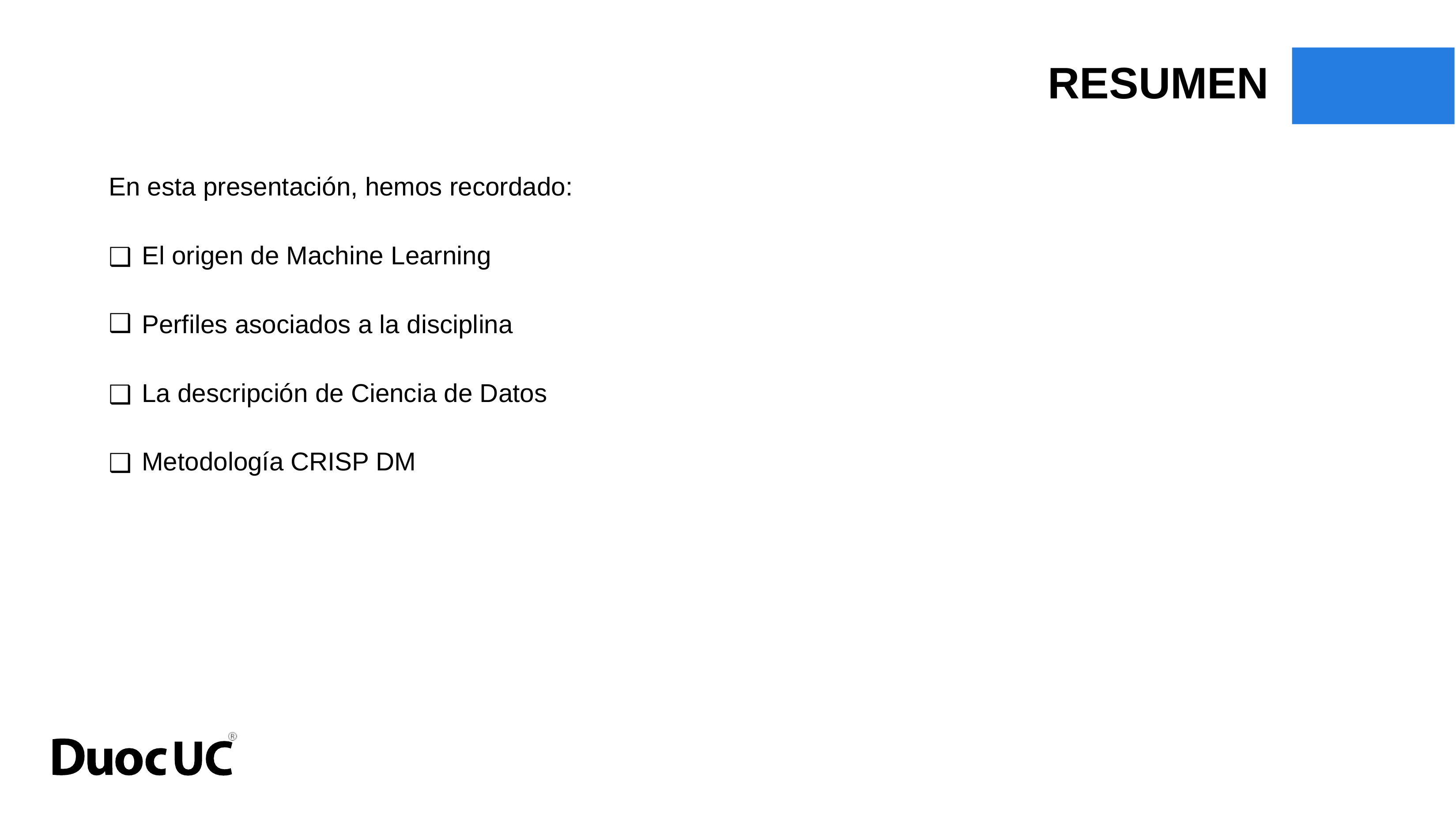

RESUMEN
En esta presentación, hemos recordado:

El origen de Machine Learning

Perfiles asociados a la disciplina

La descripción de Ciencia de Datos

Metodología CRISP DM